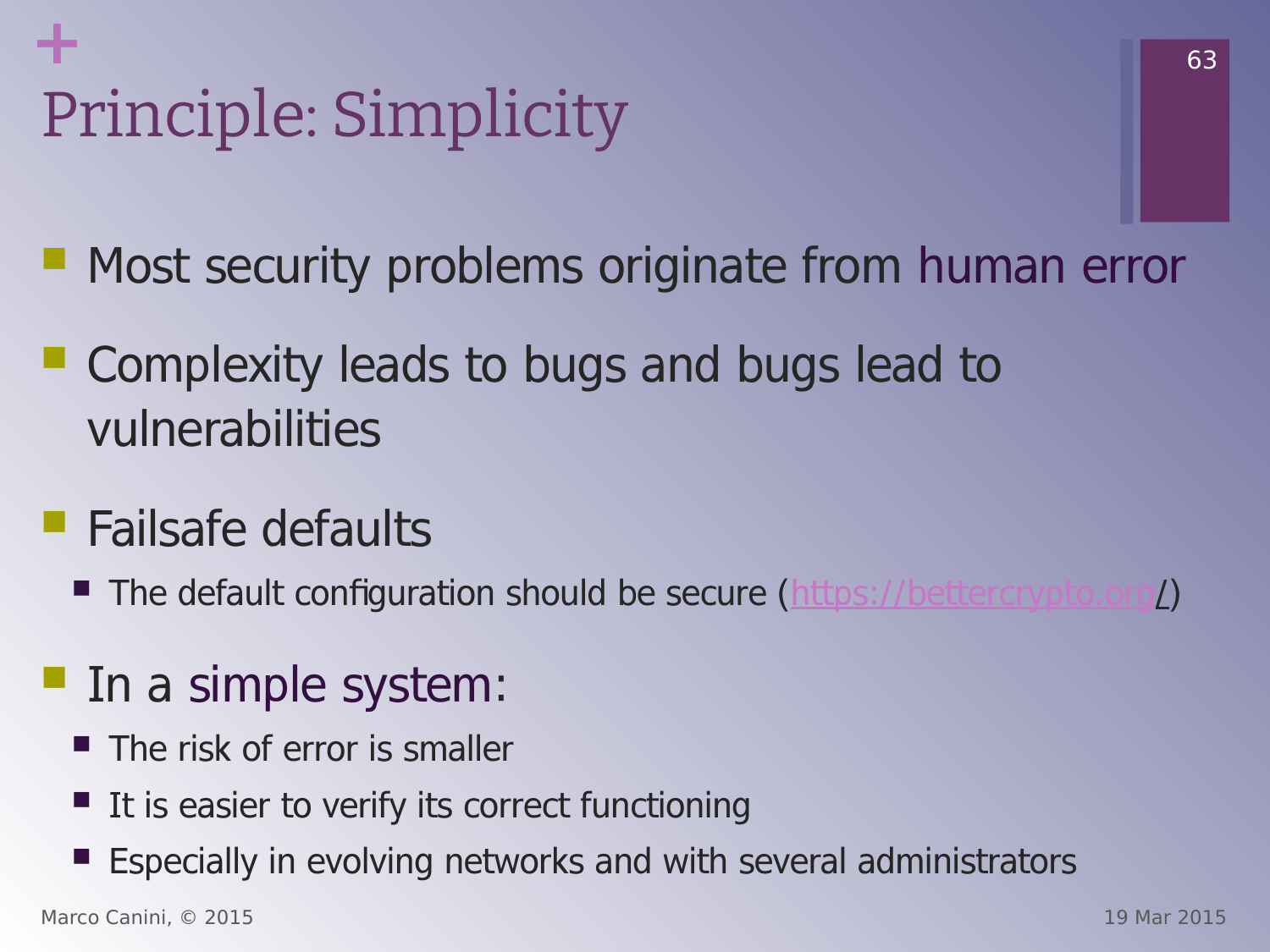

63
# Principle: Simplicity
Most security problems originate from human error
Complexity leads to bugs and bugs lead to vulnerabilities
Failsafe defaults
The default configuration should be secure (https://bettercrypto.org/)
In a simple system:
The risk of error is smaller
It is easier to verify its correct functioning
Especially in evolving networks and with several administrators
Marco Canini, © 2015
19 Mar 2015